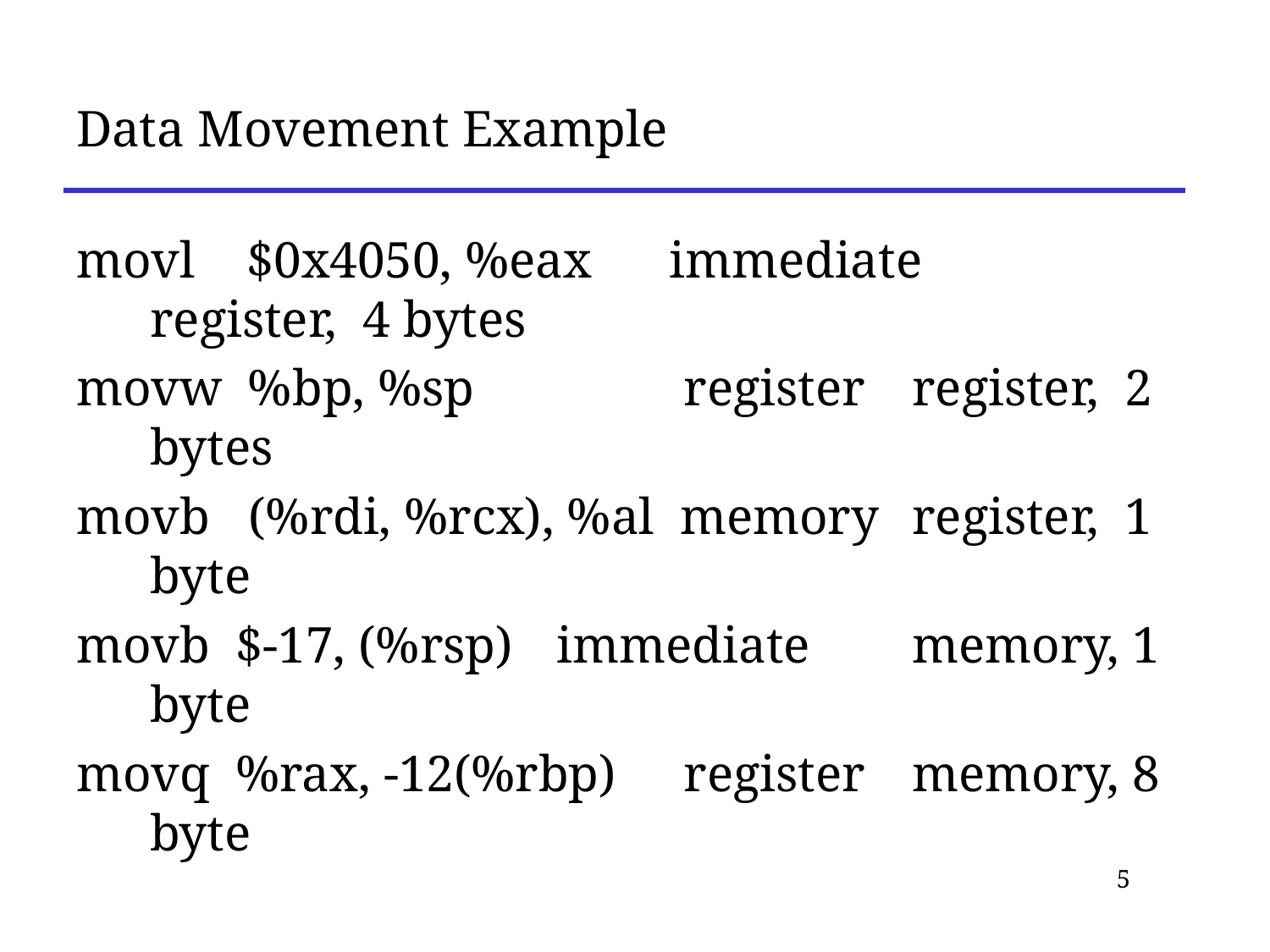

# Data Movement Example
movl    $0x4050, %eax      immediate	register,  4 bytes
movw  %bp, %sp            	  register	register,  2 bytes
movb   (%rdi, %rcx), %al  memory	register,  1 byte
movb  $-17, (%rsp)	  immediate	memory, 1 byte
movq  %rax, -12(%rbp)	  register	memory, 8 byte
5